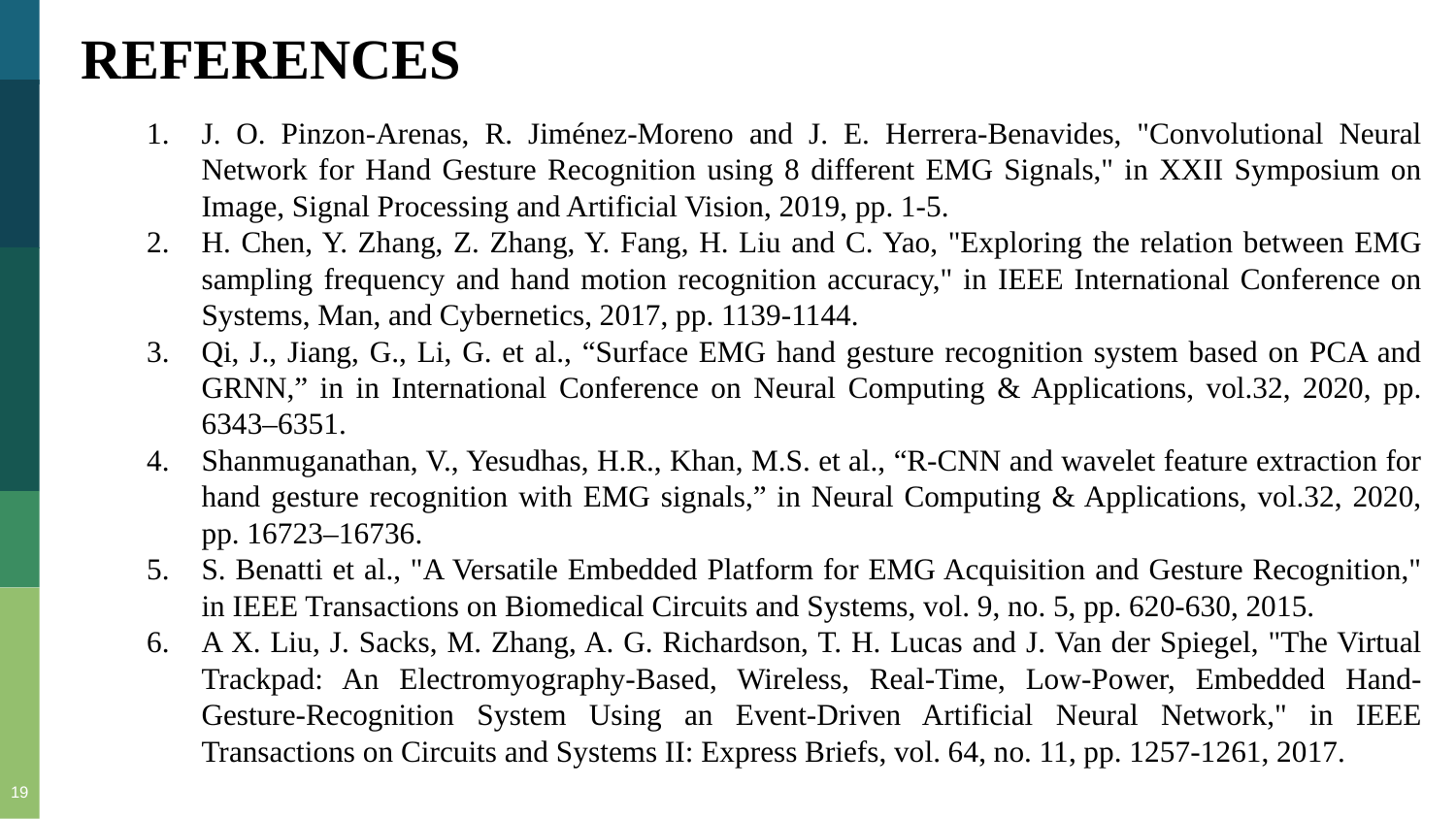

REFERENCES
J. O. Pinzon-Arenas, R. Jiménez-Moreno and J. E. Herrera-Benavides, "Convolutional Neural Network for Hand Gesture Recognition using 8 different EMG Signals," in XXII Symposium on Image, Signal Processing and Artificial Vision, 2019, pp. 1-5.
H. Chen, Y. Zhang, Z. Zhang, Y. Fang, H. Liu and C. Yao, "Exploring the relation between EMG sampling frequency and hand motion recognition accuracy," in IEEE International Conference on Systems, Man, and Cybernetics, 2017, pp. 1139-1144.
Qi, J., Jiang, G., Li, G. et al., “Surface EMG hand gesture recognition system based on PCA and GRNN,” in in International Conference on Neural Computing & Applications, vol.32, 2020, pp. 6343–6351.
Shanmuganathan, V., Yesudhas, H.R., Khan, M.S. et al., “R-CNN and wavelet feature extraction for hand gesture recognition with EMG signals,” in Neural Computing & Applications, vol.32, 2020, pp. 16723–16736.
S. Benatti et al., "A Versatile Embedded Platform for EMG Acquisition and Gesture Recognition," in IEEE Transactions on Biomedical Circuits and Systems, vol. 9, no. 5, pp. 620-630, 2015.
A X. Liu, J. Sacks, M. Zhang, A. G. Richardson, T. H. Lucas and J. Van der Spiegel, "The Virtual Trackpad: An Electromyography-Based, Wireless, Real-Time, Low-Power, Embedded Hand-Gesture-Recognition System Using an Event-Driven Artificial Neural Network," in IEEE Transactions on Circuits and Systems II: Express Briefs, vol. 64, no. 11, pp. 1257-1261, 2017.

19